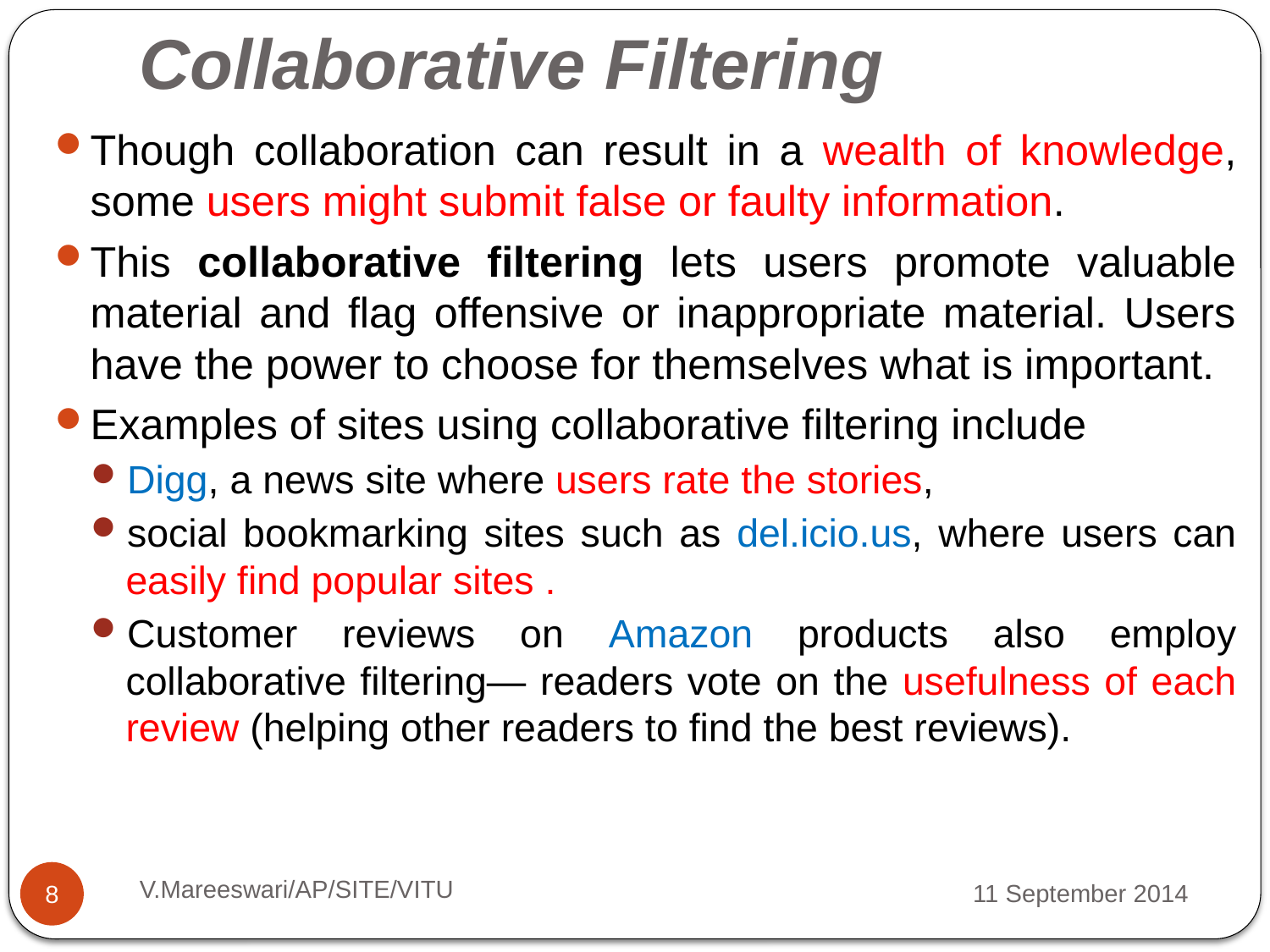

# Collaborative Filtering
Though collaboration can result in a wealth of knowledge, some users might submit false or faulty information.
This collaborative filtering lets users promote valuable material and flag offensive or inappropriate material. Users have the power to choose for themselves what is important.
Examples of sites using collaborative filtering include
Digg, a news site where users rate the stories,
social bookmarking sites such as del.icio.us, where users can easily find popular sites .
Customer reviews on Amazon products also employ collaborative filtering— readers vote on the usefulness of each review (helping other readers to find the best reviews).
V.Mareeswari/AP/SITE/VITU
11 September 2014
8